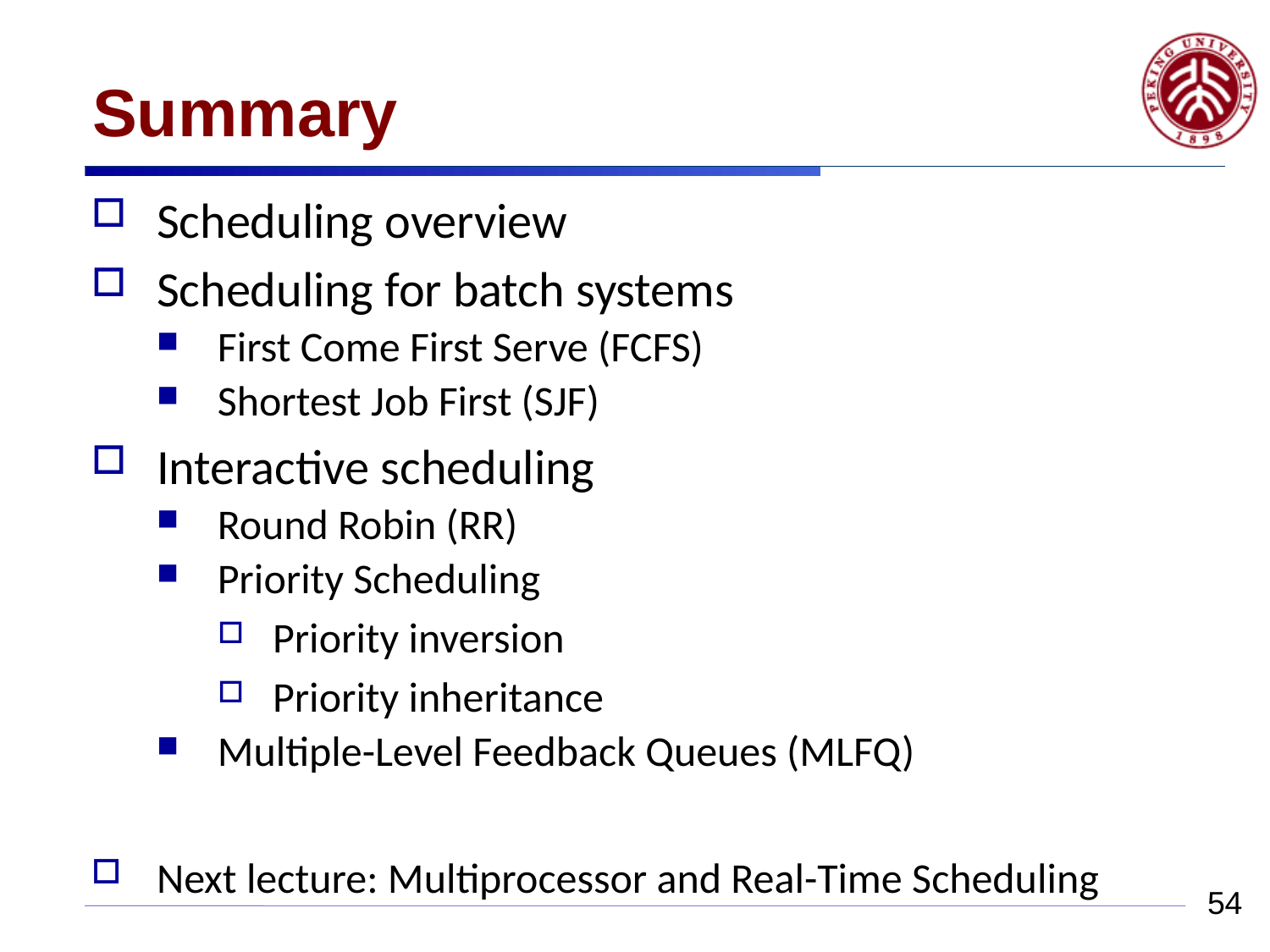

# Summary
Scheduling overview
Scheduling for batch systems
First Come First Serve (FCFS)
Shortest Job First (SJF)
Interactive scheduling
Round Robin (RR)
Priority Scheduling
Priority inversion
Priority inheritance
Multiple-Level Feedback Queues (MLFQ)

Next lecture: Multiprocessor and Real-Time Scheduling